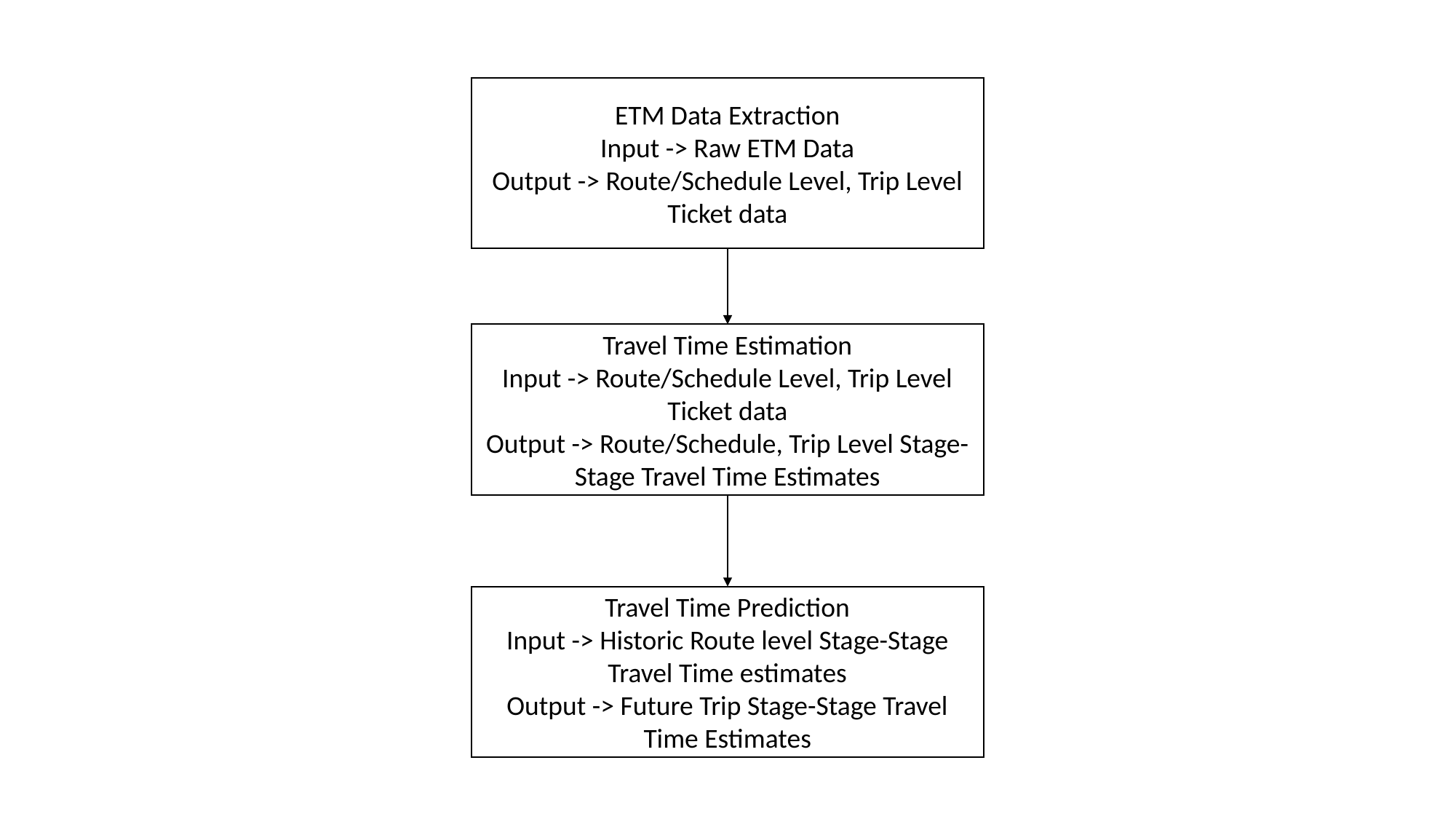

ETM Data Extraction
Input -> Raw ETM Data
Output -> Route/Schedule Level, Trip Level Ticket data
Travel Time Estimation
Input -> Route/Schedule Level, Trip Level Ticket data
Output -> Route/Schedule, Trip Level Stage-Stage Travel Time Estimates
Travel Time Prediction
Input -> Historic Route level Stage-Stage Travel Time estimates
Output -> Future Trip Stage-Stage Travel Time Estimates